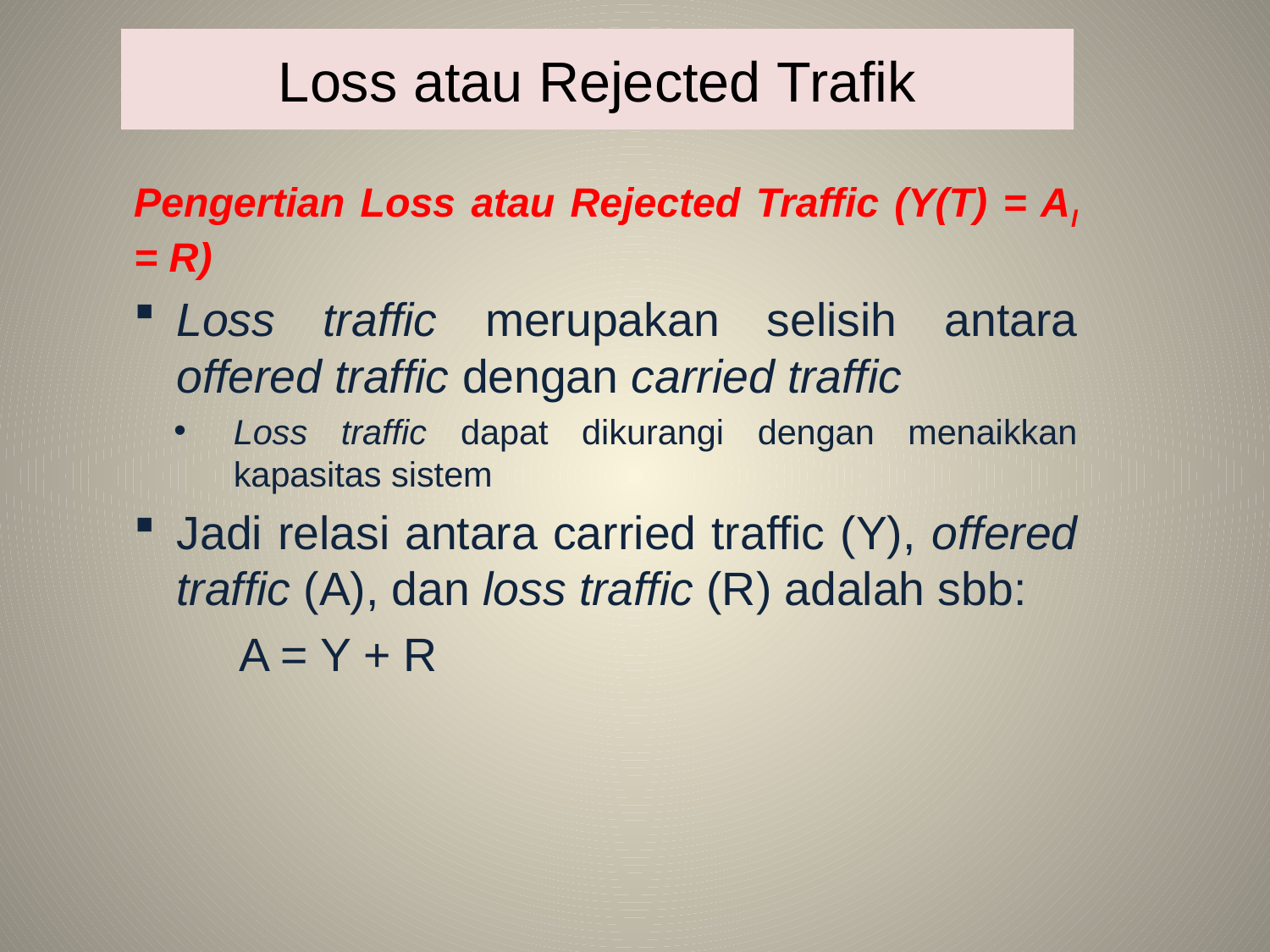

# Loss atau Rejected Trafik
Pengertian Loss atau Rejected Traffic (Y(T) = Al = R)
Loss traffic merupakan selisih antara offered traffic dengan carried traffic
Loss traffic dapat dikurangi dengan menaikkan kapasitas sistem
Jadi relasi antara carried traffic (Y), offered traffic (A), dan loss traffic (R) adalah sbb:
	A = Y + R